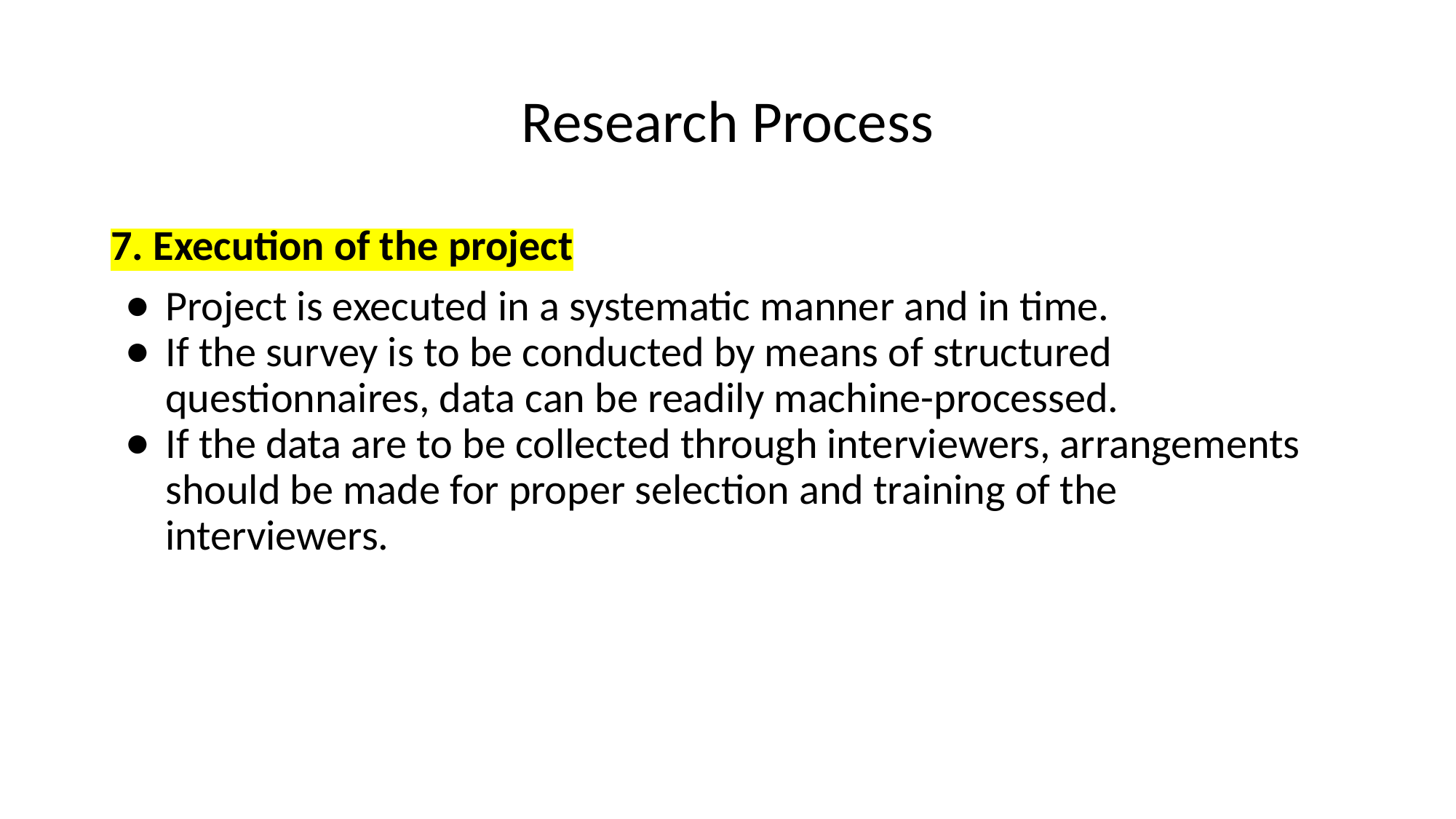

# Research Process
7. Execution of the project
Project is executed in a systematic manner and in time.
If the survey is to be conducted by means of structured questionnaires, data can be readily machine-processed.
If the data are to be collected through interviewers, arrangements should be made for proper selection and training of the interviewers.